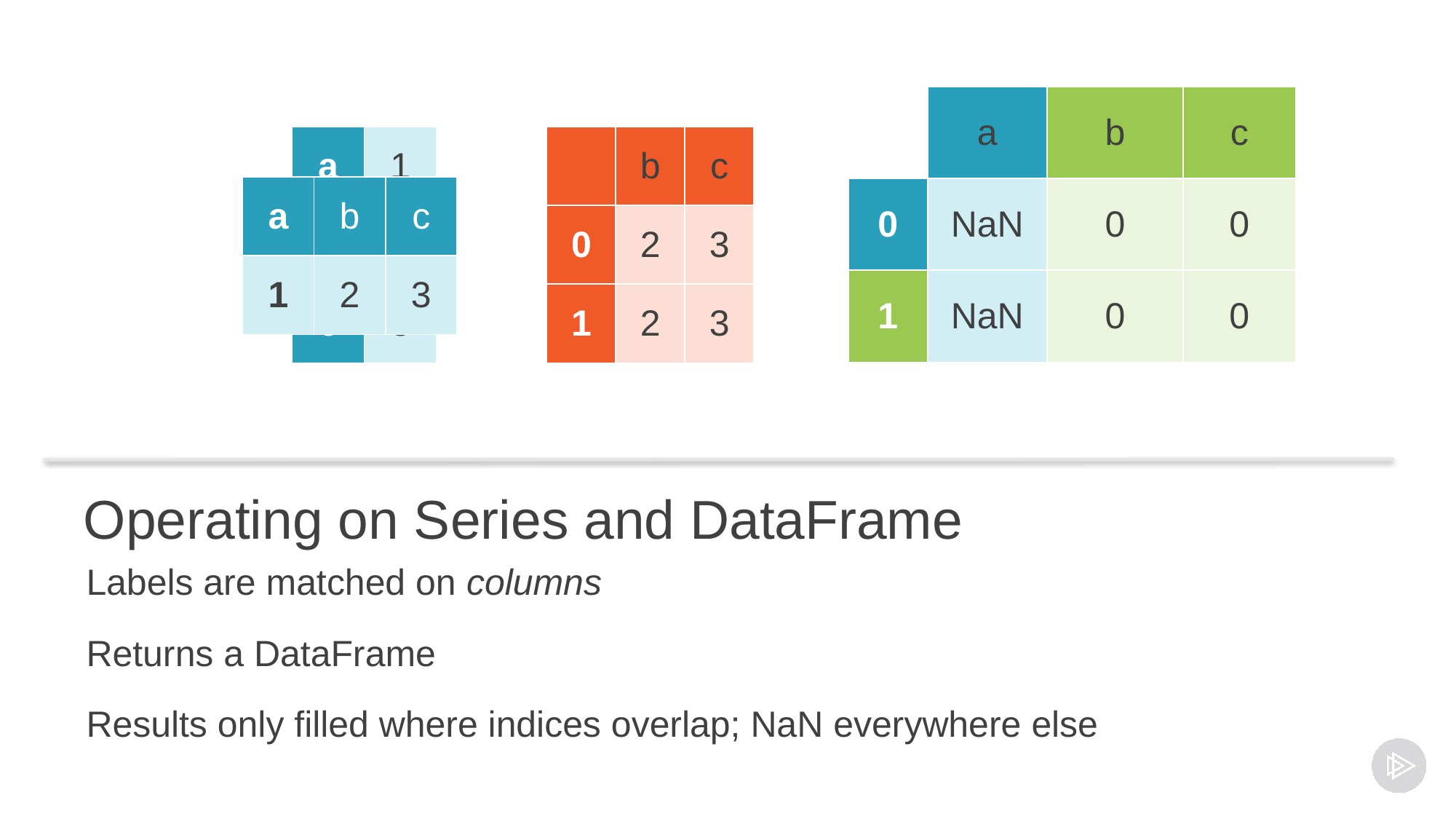

|  | a | b | c |
| --- | --- | --- | --- |
| 0 | NaN | 0 | 0 |
| 1 | NaN | 0 | 0 |
| a | 1 |
| --- | --- |
| b | 2 |
| c | 3 |
|  | b | c |
| --- | --- | --- |
| 0 | 2 | 3 |
| 1 | 2 | 3 |
| a | b | c |
| --- | --- | --- |
| 1 | 2 | 3 |
| b | 4 |
| --- | --- |
| e | 5 |
                   -             =
# Operating on Series and DataFrame
Labels are matched on columns
Returns a DataFrame
Results only filled where indices overlap; NaN everywhere else